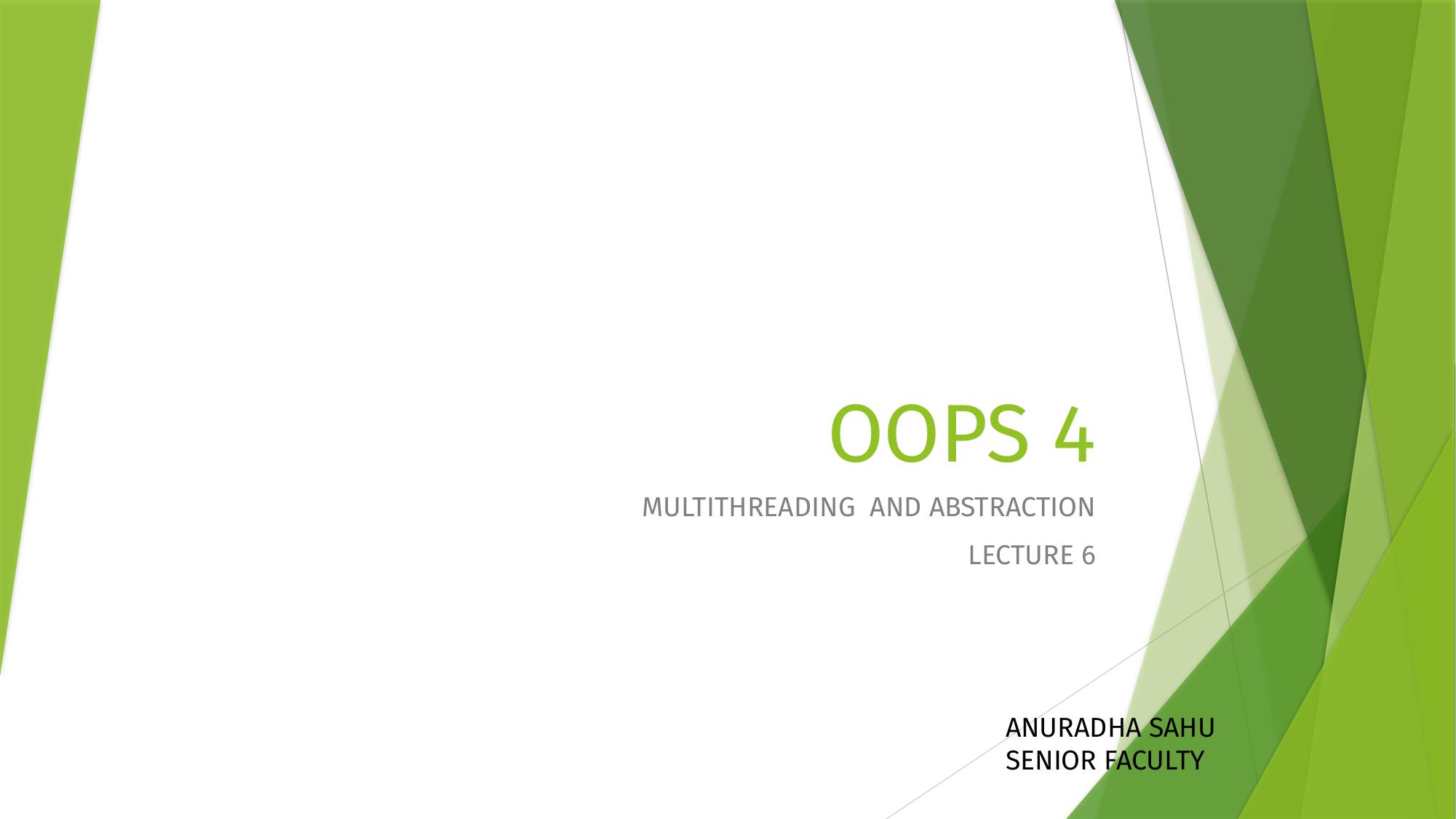

# OOPS 4
MULTITHREADING  AND ABSTRACTION
LECTURE 6
ANURADHA SAHU
SENIOR FACULTY